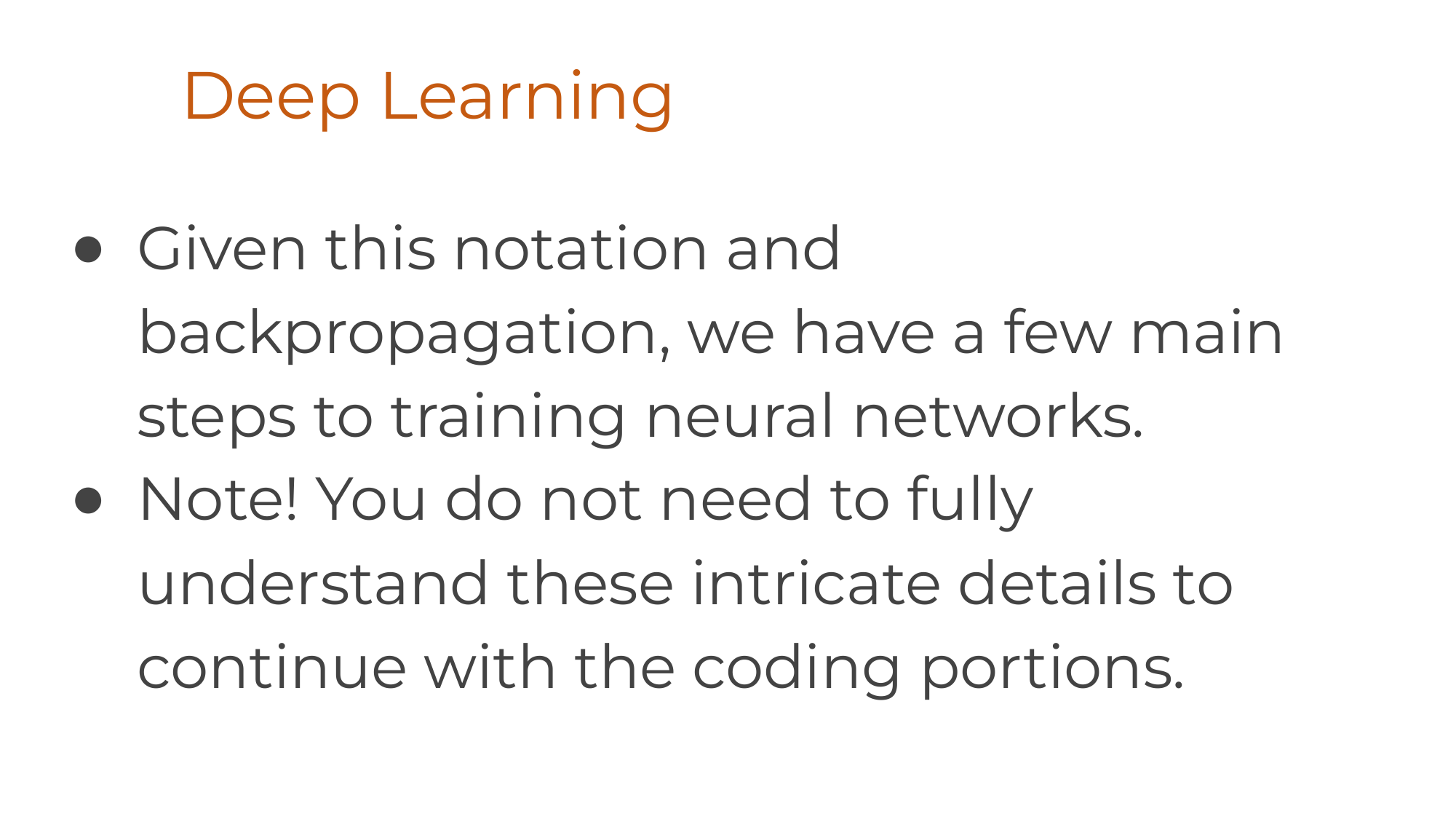

# Deep Learning
Given this notation and backpropagation, we have a few main steps to training neural networks.
Note! You do not need to fully understand these intricate details to continue with the coding portions.